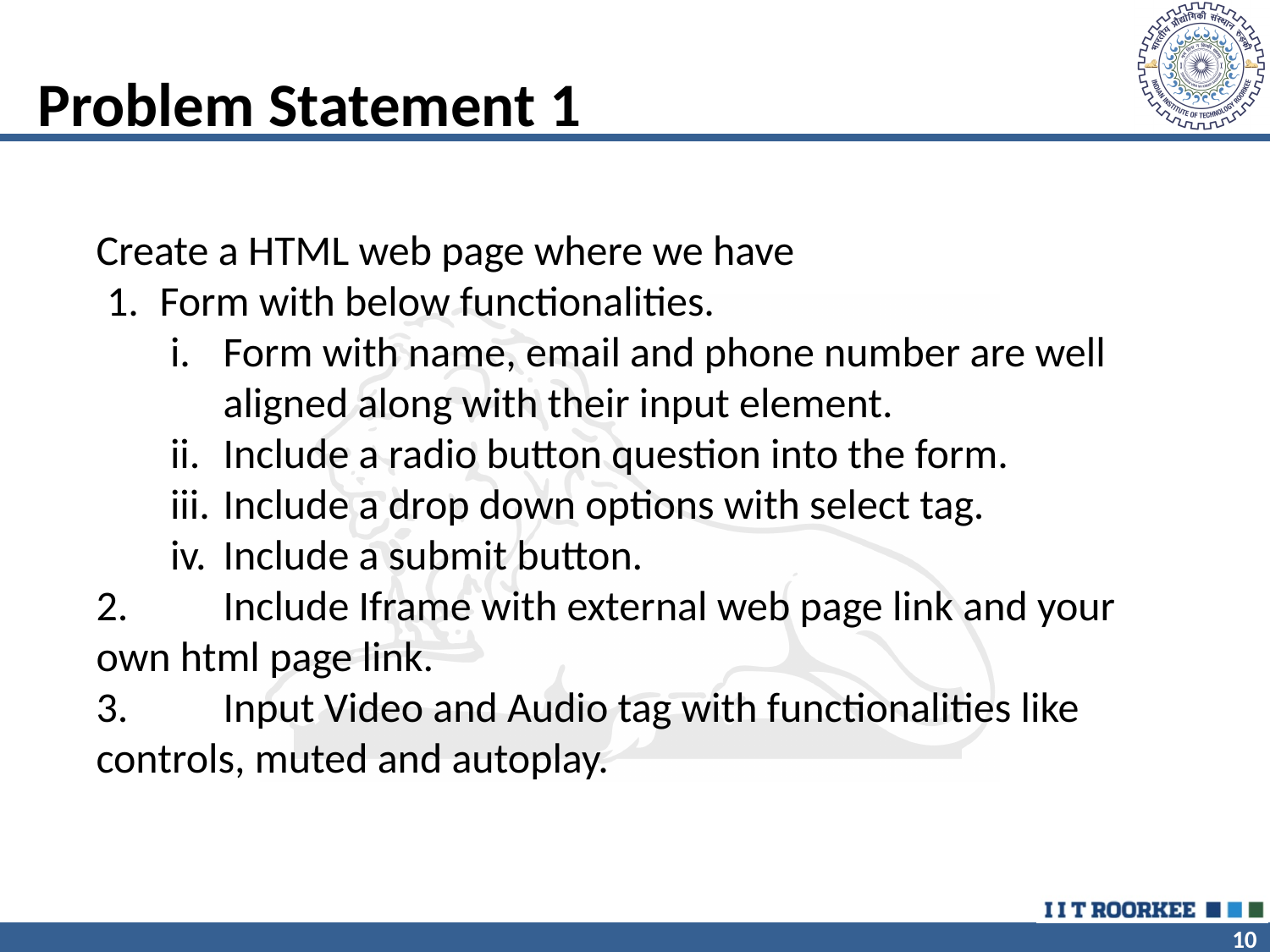

# Problem Statement 1
Create a HTML web page where we have
Form with below functionalities.
Form with name, email and phone number are well aligned along with their input element.
Include a radio button question into the form.
Include a drop down options with select tag.
Include a submit button.
2.	Include Iframe with external web page link and your own html page link.
3.	Input Video and Audio tag with functionalities like controls, muted and autoplay.